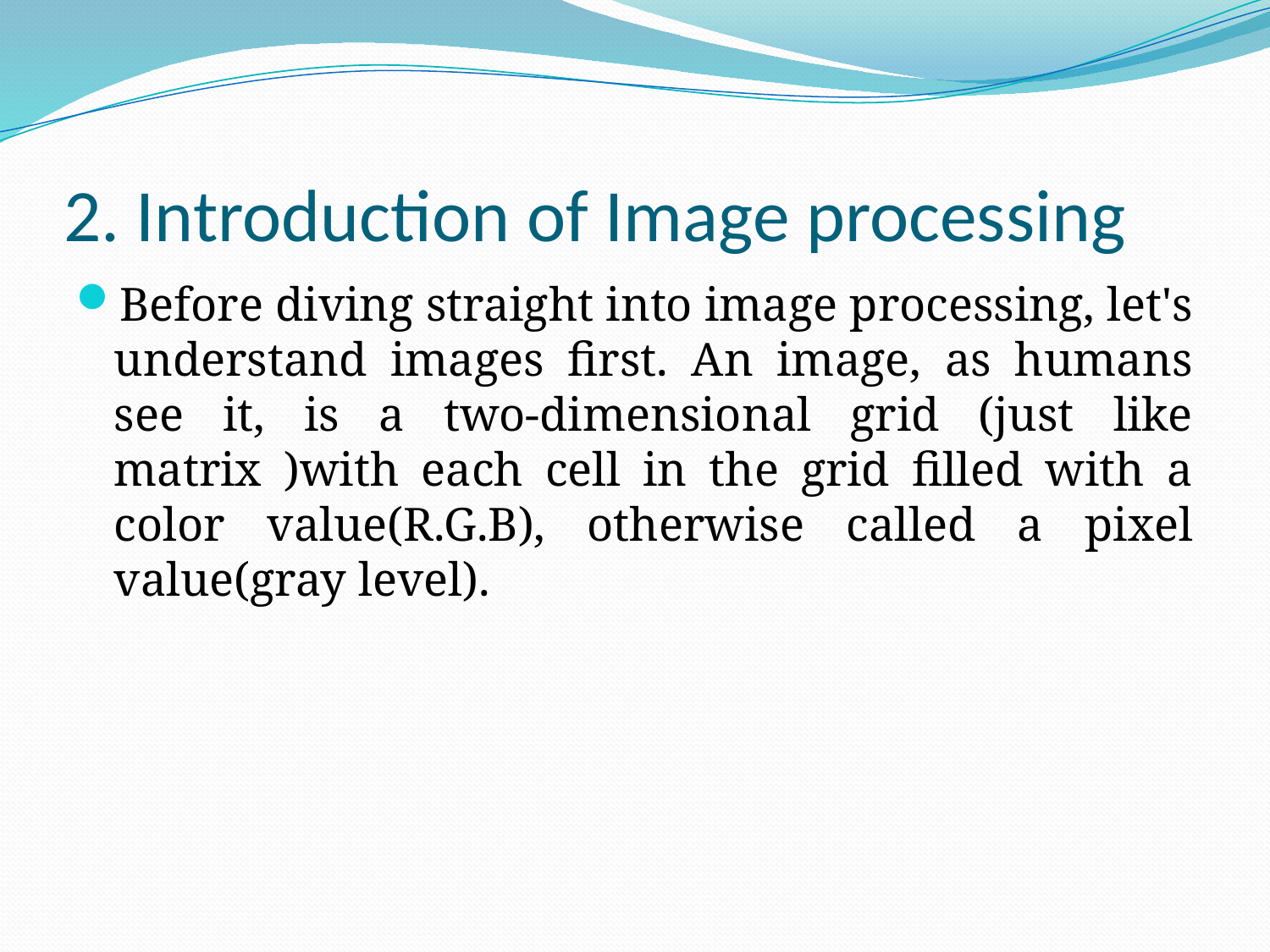

# 2. Introduction of Image processing
Before diving straight into image processing, let's understand images first. An image, as humans see it, is a two-dimensional grid (just like matrix )with each cell in the grid filled with a color value(R.G.B), otherwise called a pixel value(gray level).